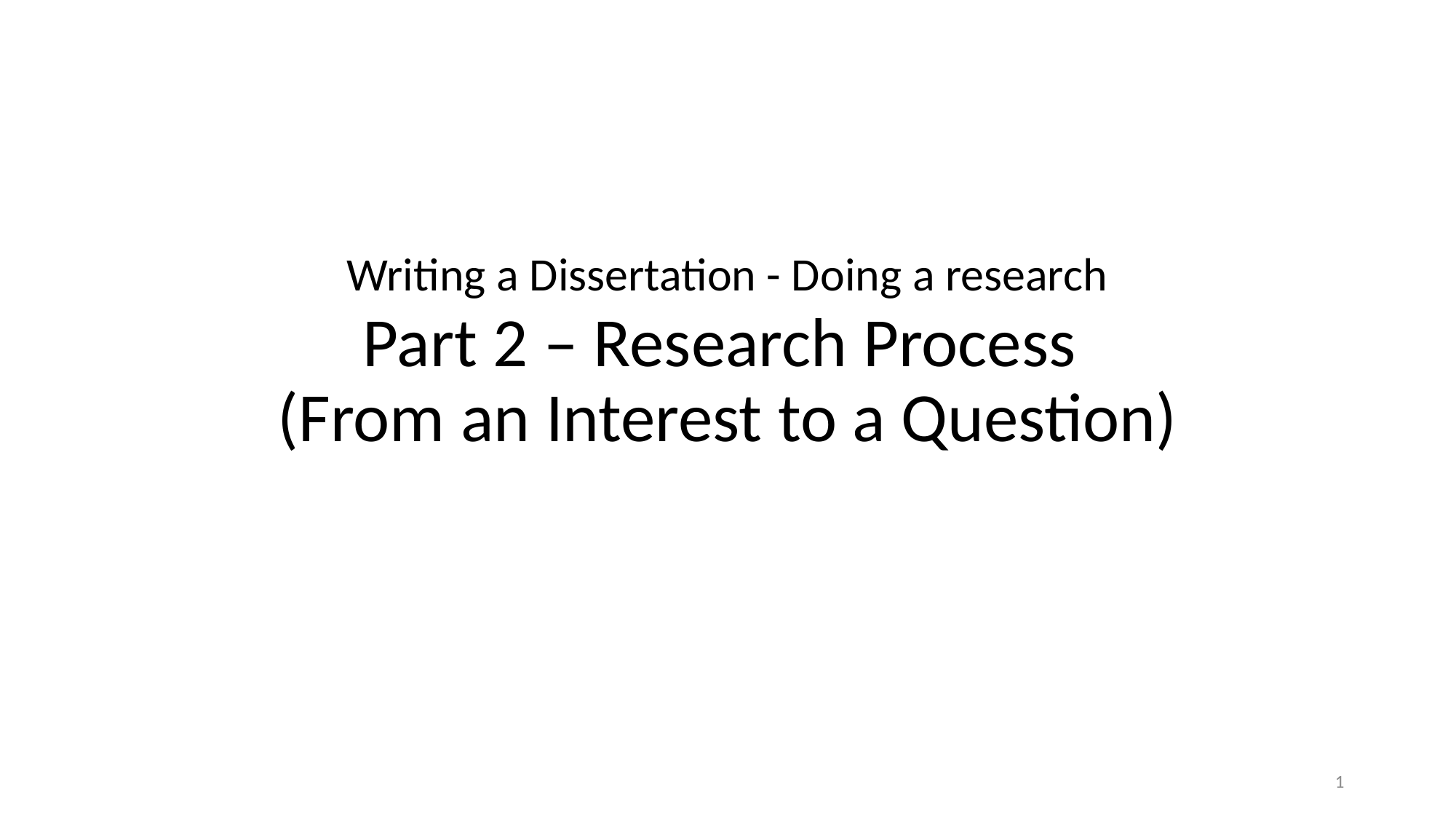

# Writing a Dissertation - Doing a research
Part 2 – Research Process
(From an Interest to a Question)
1